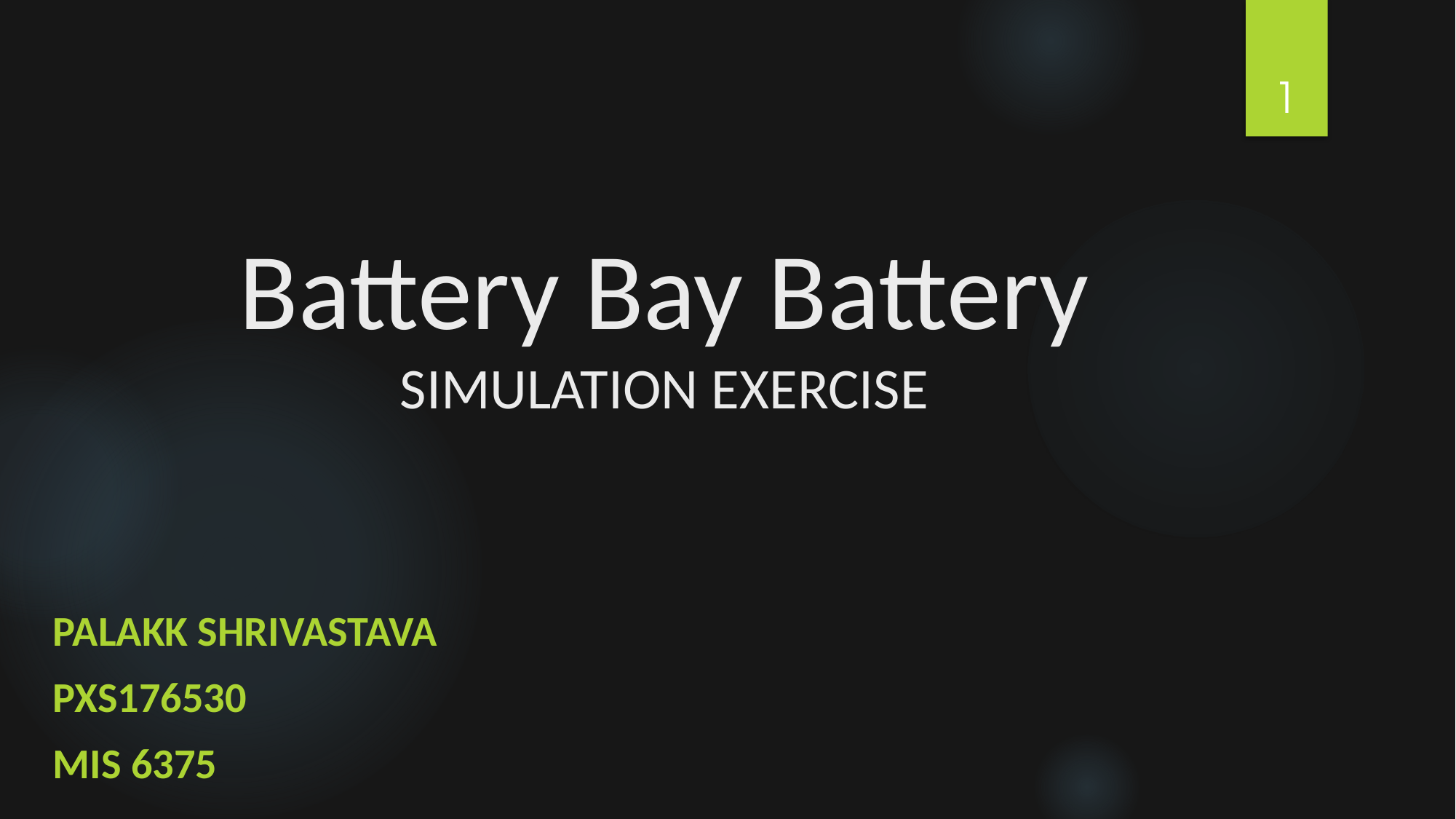

# Battery Bay Battery SIMULATION EXERCISE
1
PALAKK SHRIVASTAVA
PXS176530
MIS 6375